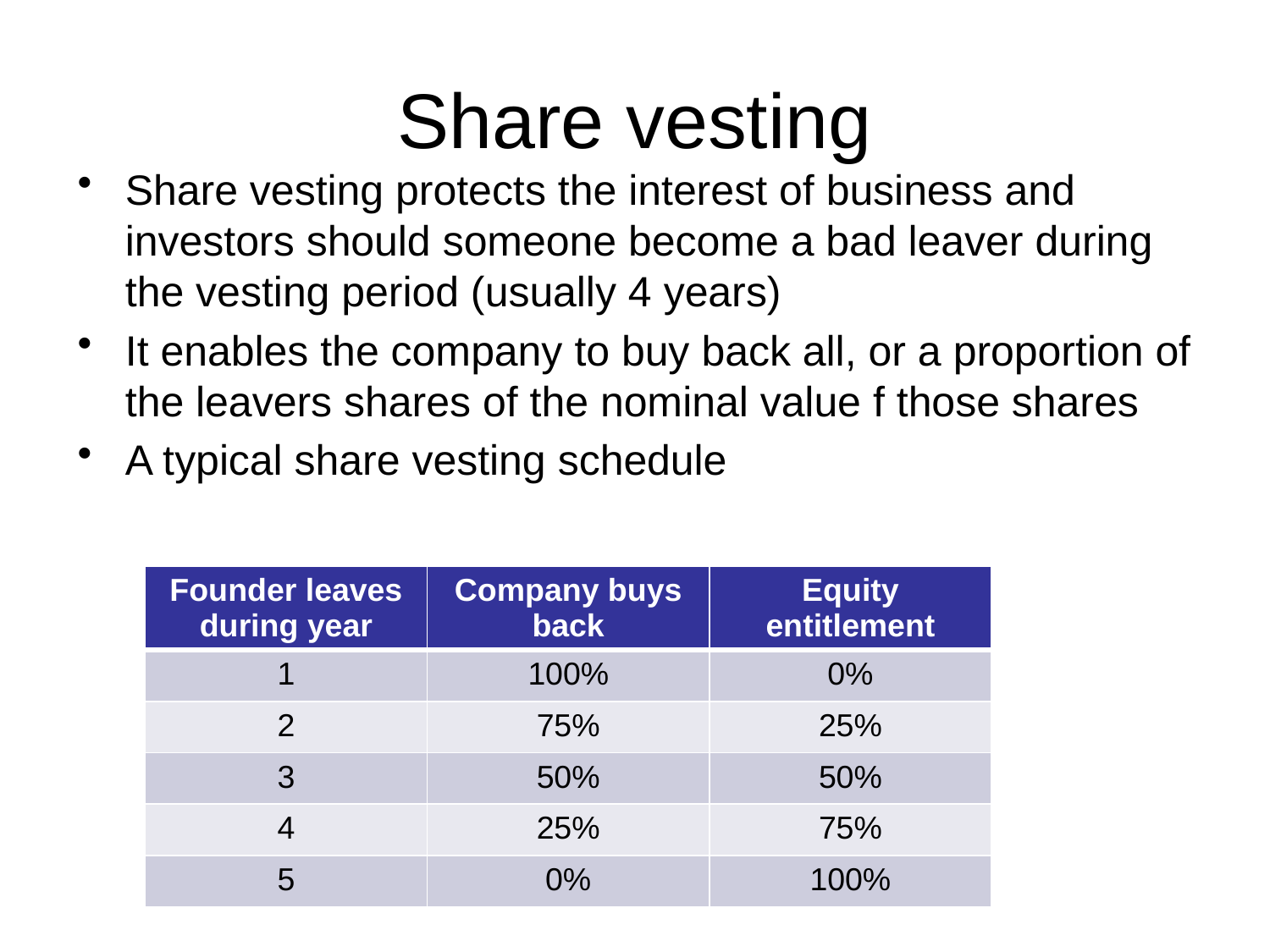

# Share vesting
Share vesting protects the interest of business and investors should someone become a bad leaver during the vesting period (usually 4 years)
It enables the company to buy back all, or a proportion of the leavers shares of the nominal value f those shares
A typical share vesting schedule
| Founder leaves during year | Company buys back | Equity entitlement |
| --- | --- | --- |
| 1 | 100% | 0% |
| 2 | 75% | 25% |
| 3 | 50% | 50% |
| 4 | 25% | 75% |
| 5 | 0% | 100% |